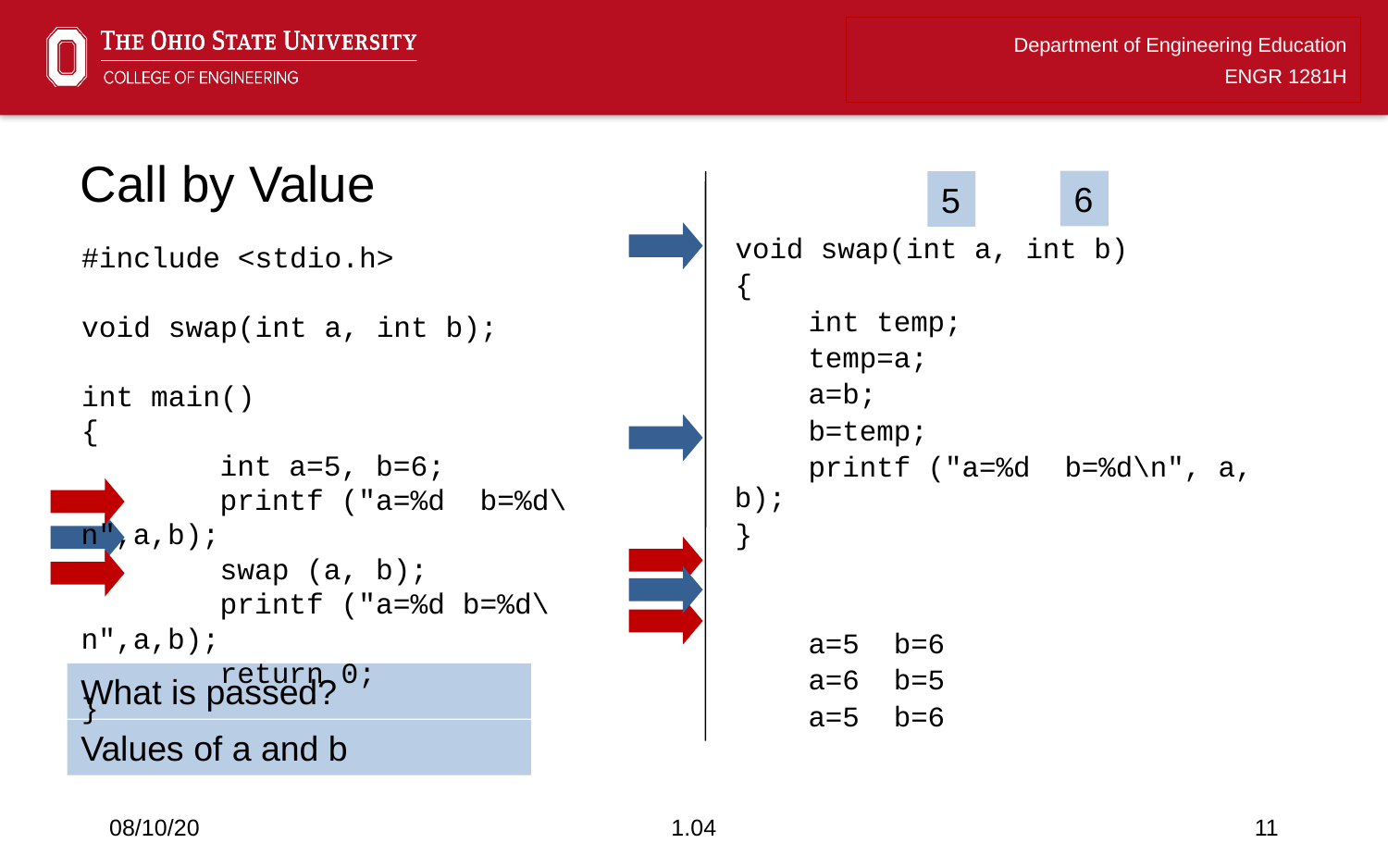

# Call by Value
6

5

void swap(int a, int b)
{
	int temp;
	temp=a;
	a=b;
	b=temp;
	printf ("a=%d  b=%d\n", a, b);
}

	a=5  b=6
	a=6  b=5
	a=5  b=6
#include <stdio.h>

void swap(int a, int b);

int main()
{
	int a=5, b=6;
	printf ("a=%d  b=%d\n",a,b);
	swap (a, b);
	printf ("a=%d b=%d\n",a,b);
	return 0;
}

What is passed?
Values of a and b
08/10/20
1.04
11